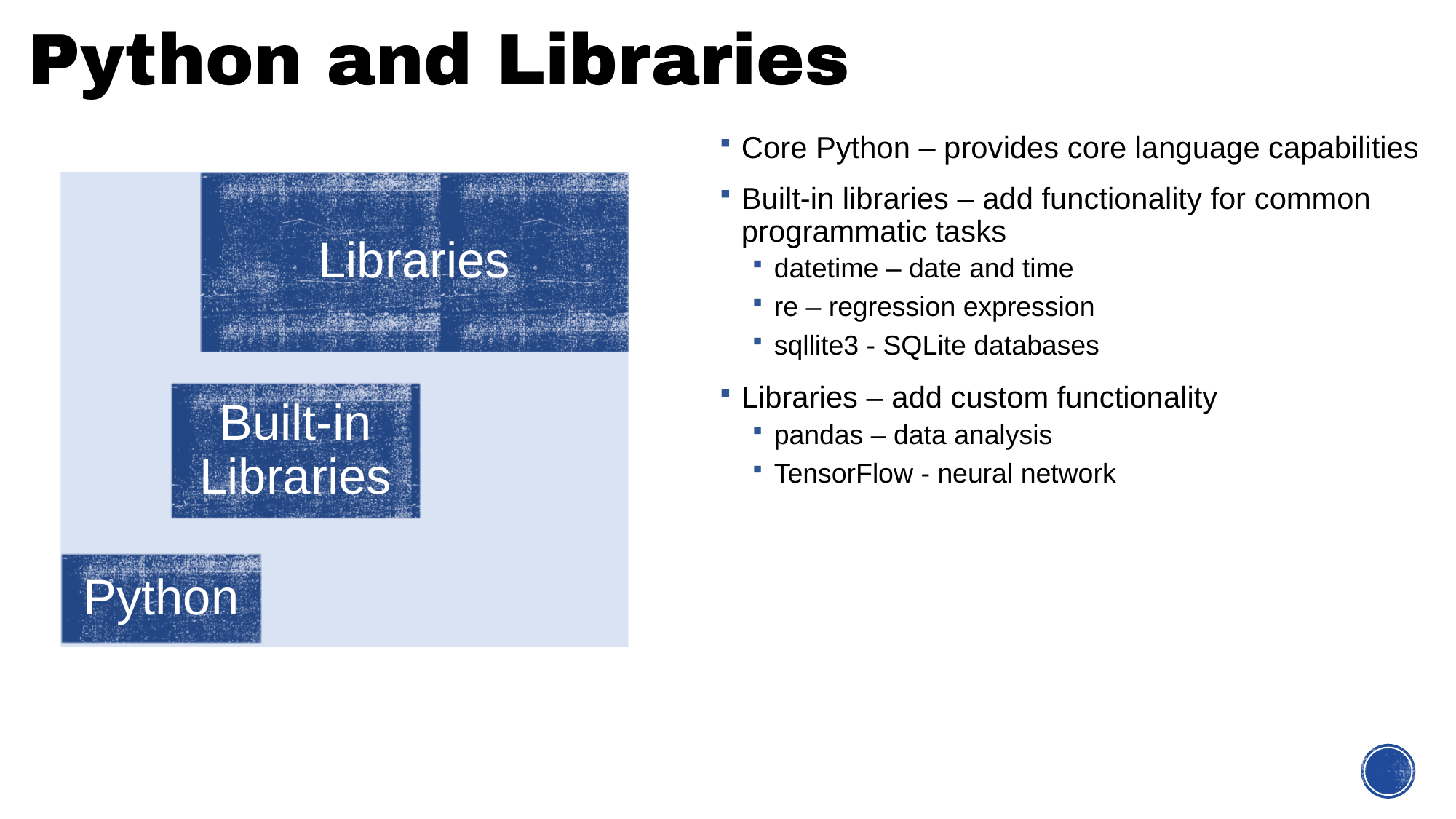

# Python and Libraries
Core Python – provides core language capabilities
Built-in libraries – add functionality for common programmatic tasks
datetime – date and time
re – regression expression
sqllite3 - SQLite databases
Libraries – add custom functionality
pandas – data analysis
TensorFlow - neural network
Libraries
Built-in Libraries
Python